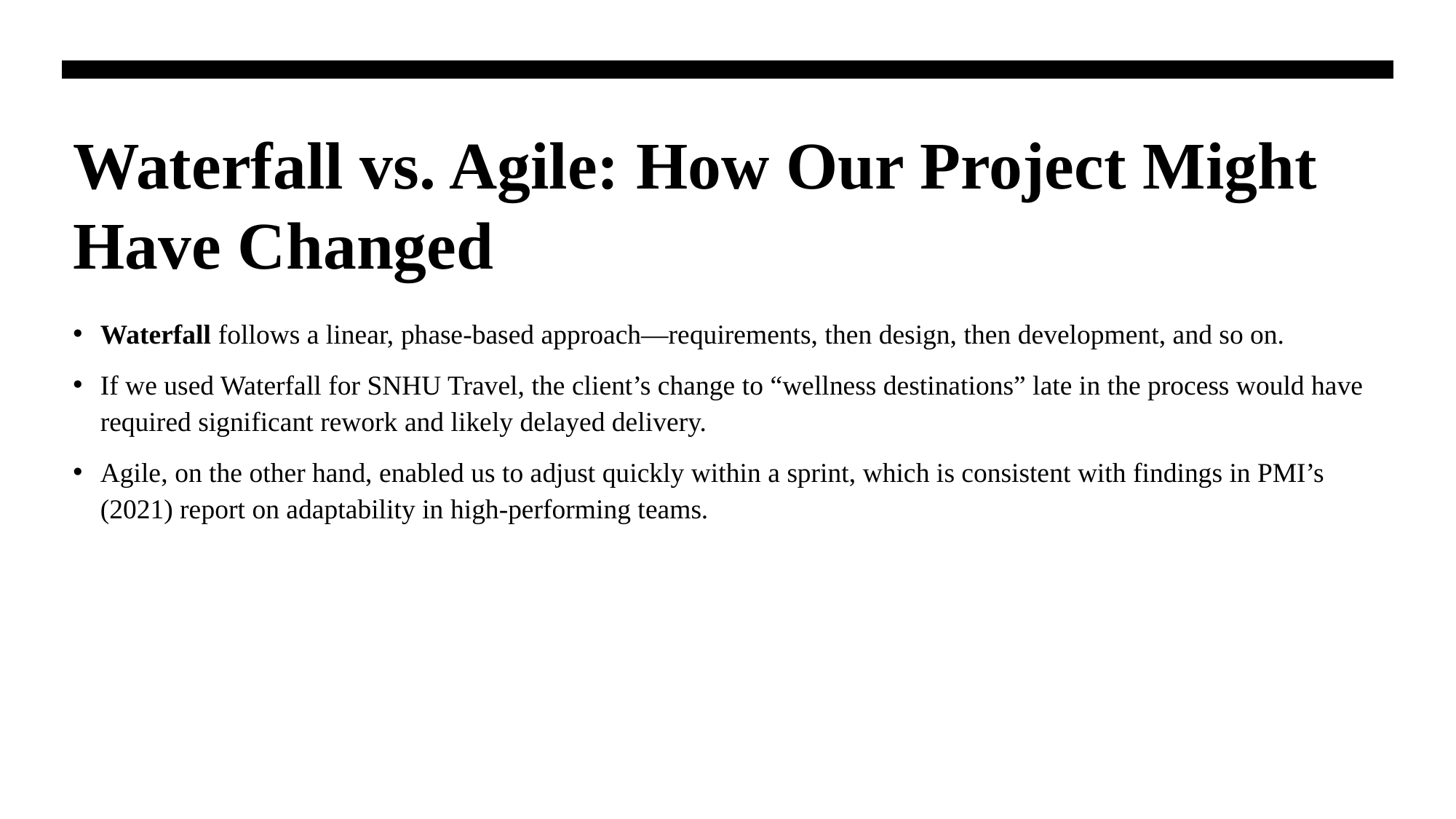

# Waterfall vs. Agile: How Our Project Might Have Changed
Waterfall follows a linear, phase-based approach—requirements, then design, then development, and so on.
If we used Waterfall for SNHU Travel, the client’s change to “wellness destinations” late in the process would have required significant rework and likely delayed delivery.
Agile, on the other hand, enabled us to adjust quickly within a sprint, which is consistent with findings in PMI’s (2021) report on adaptability in high-performing teams.